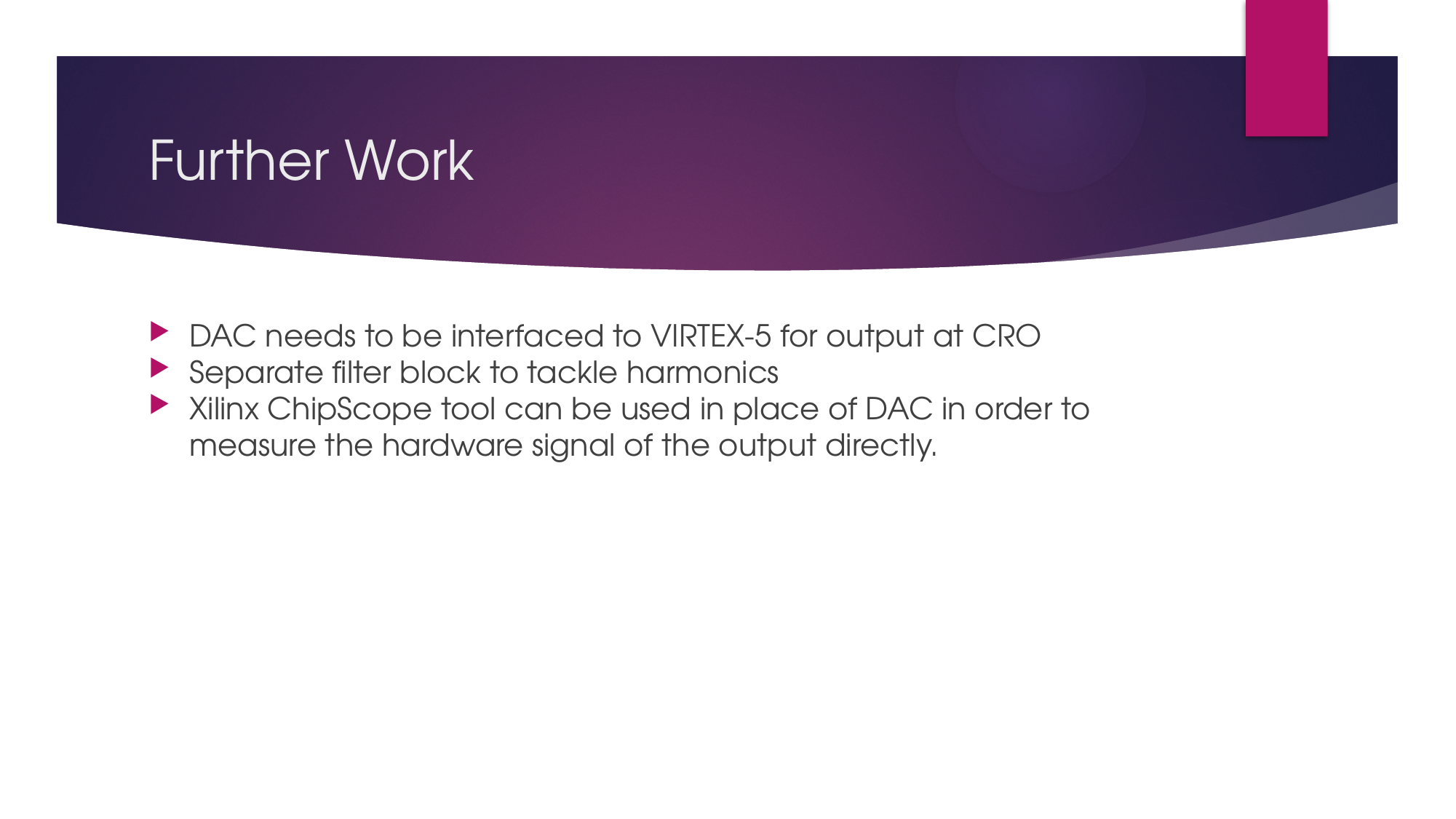

Further Work
DAC needs to be interfaced to VIRTEX-5 for output at CRO
Separate filter block to tackle harmonics
Xilinx ChipScope tool can be used in place of DAC in order to measure the hardware signal of the output directly.